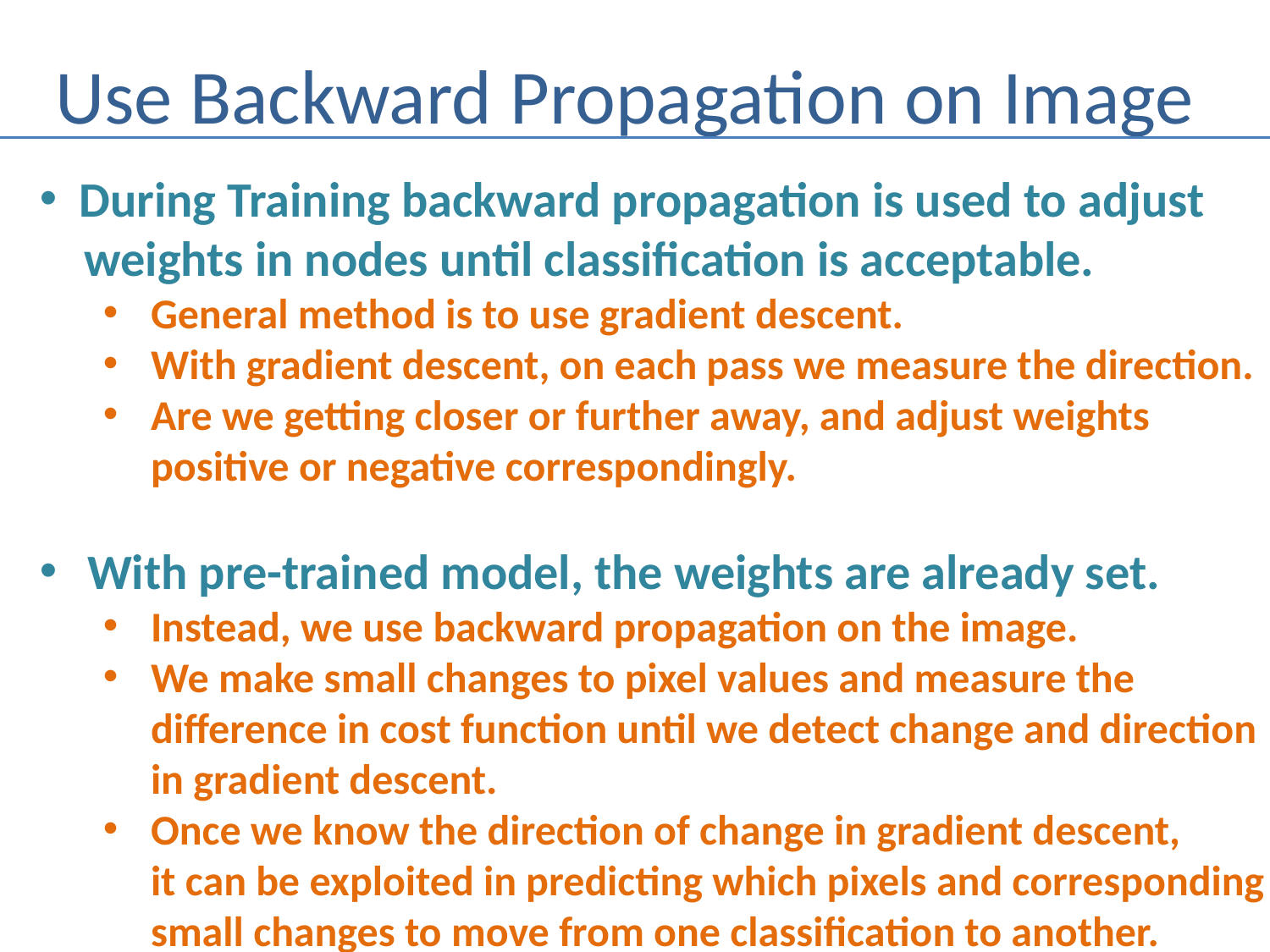

# Use Backward Propagation on Image
During Training backward propagation is used to adjust
    weights in nodes until classification is acceptable.
General method is to use gradient descent.
With gradient descent, on each pass we measure the direction.
Are we getting closer or further away, and adjust weights
     positive or negative correspondingly.

With pre-trained model, the weights are already set.
Instead, we use backward propagation on the image.
We make small changes to pixel values and measure the
     difference in cost function until we detect change and direction
     in gradient descent.
Once we know the direction of change in gradient descent,
     it can be exploited in predicting which pixels and corresponding
     small changes to move from one classification to another.